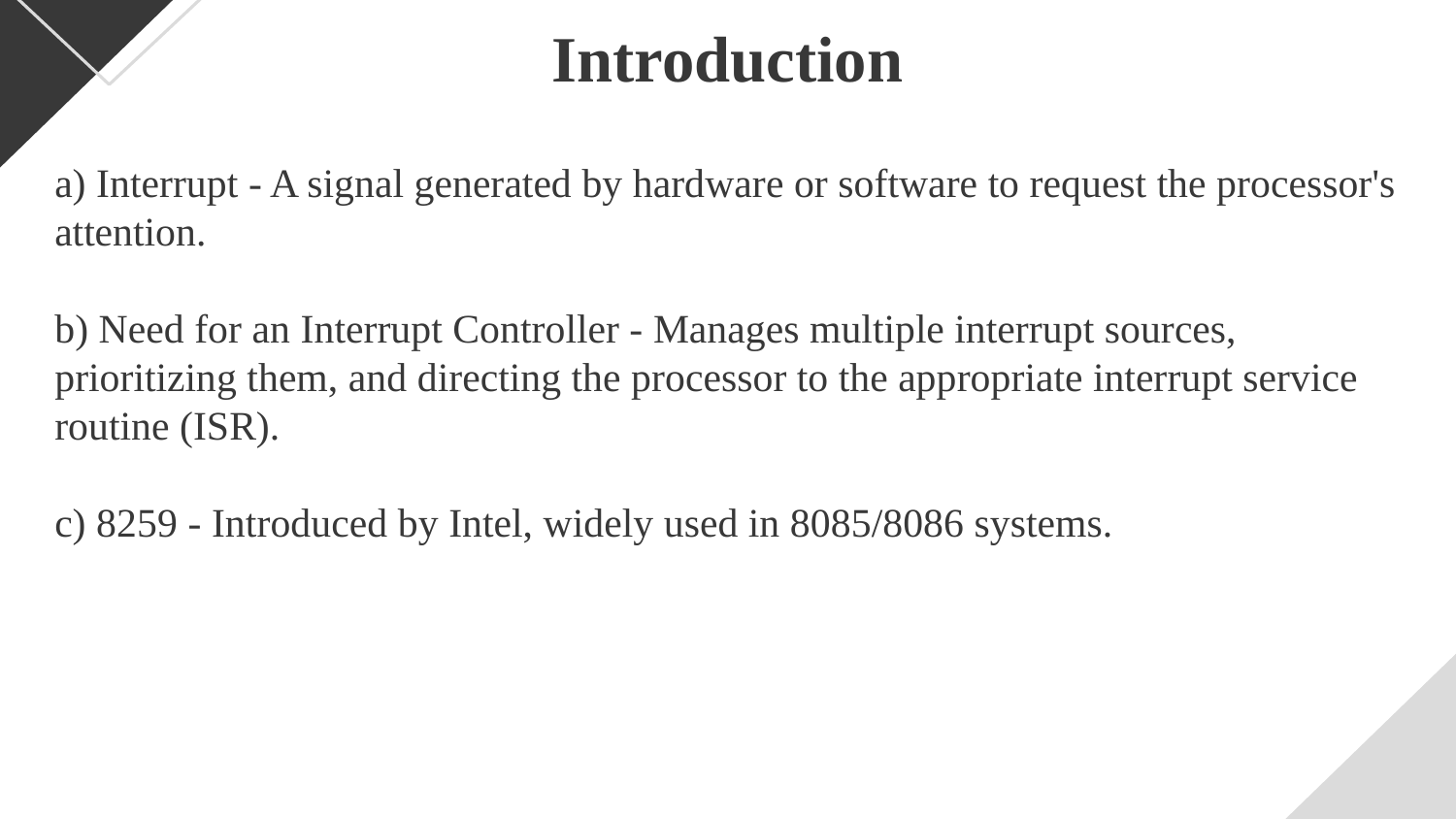

# Introduction
a) Interrupt - A signal generated by hardware or software to request the processor's attention.
b) Need for an Interrupt Controller - Manages multiple interrupt sources, prioritizing them, and directing the processor to the appropriate interrupt service routine (ISR).
c) 8259 - Introduced by Intel, widely used in 8085/8086 systems.